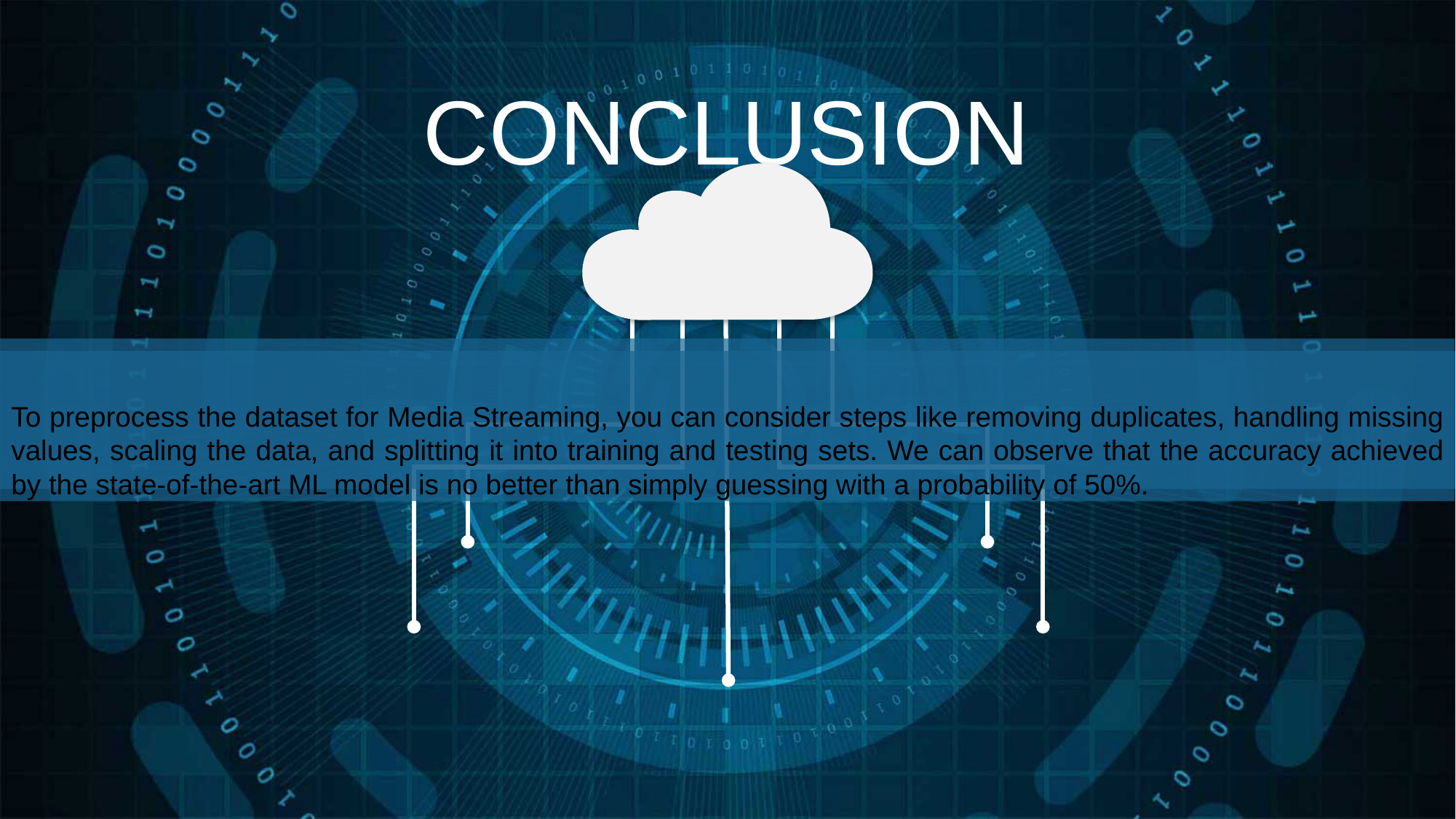

CONCLUSION

To preprocess the dataset for Media Streaming, you can consider steps like removing duplicates, handling missing values, scaling the data, and splitting it into training and testing sets. We can observe that the accuracy achieved by the state-of-the-art ML model is no better than simply guessing with a probability of 50%.